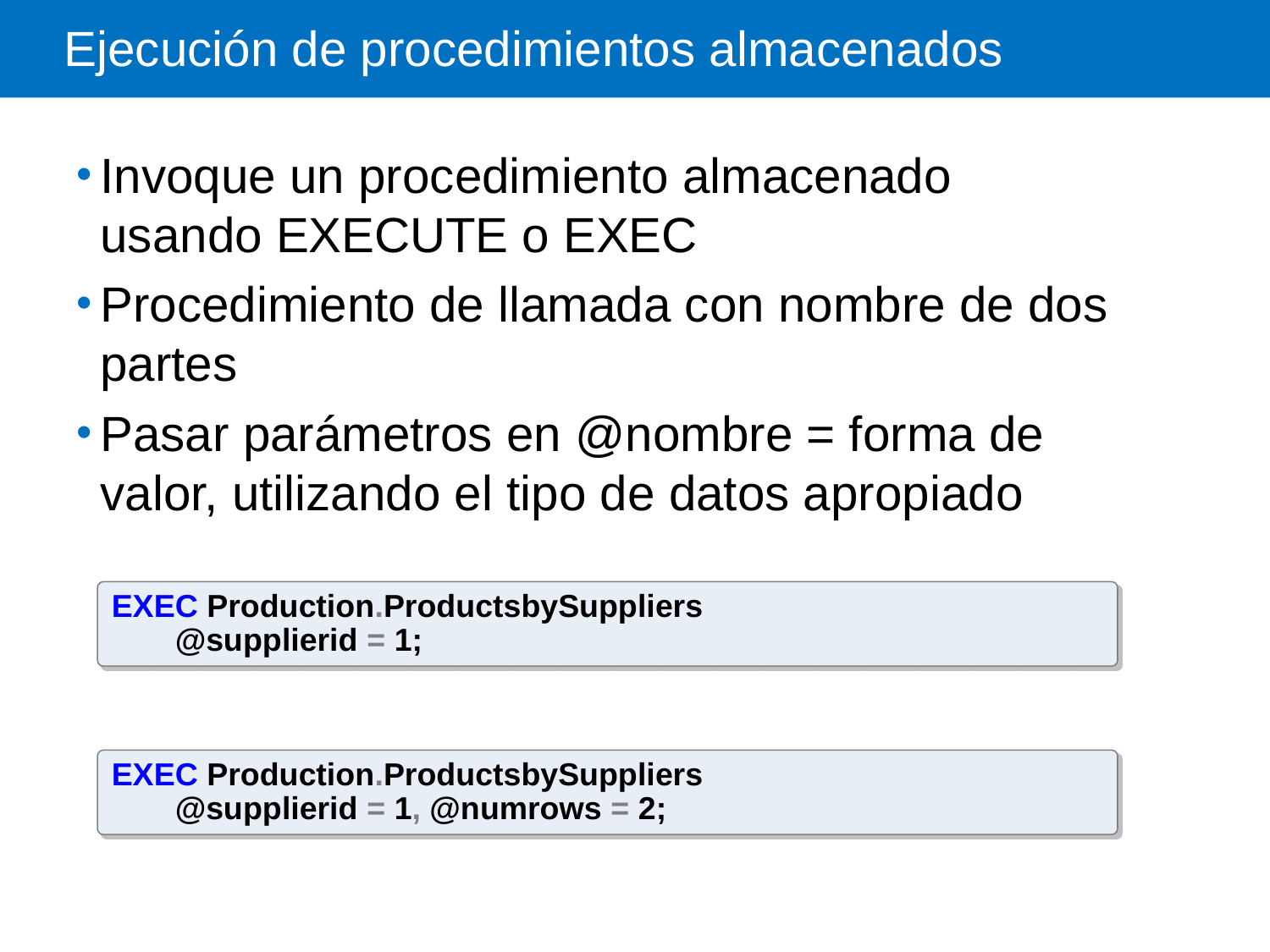

# Ejecución de procedimientos almacenados
Invoque un procedimiento almacenado usando EXECUTE o EXEC
Procedimiento de llamada con nombre de dos partes
Pasar parámetros en @nombre = forma de valor, utilizando el tipo de datos apropiado
EXEC Production.ProductsbySuppliers
	@supplierid = 1;
EXEC Production.ProductsbySuppliers
	@supplierid = 1, @numrows = 2;